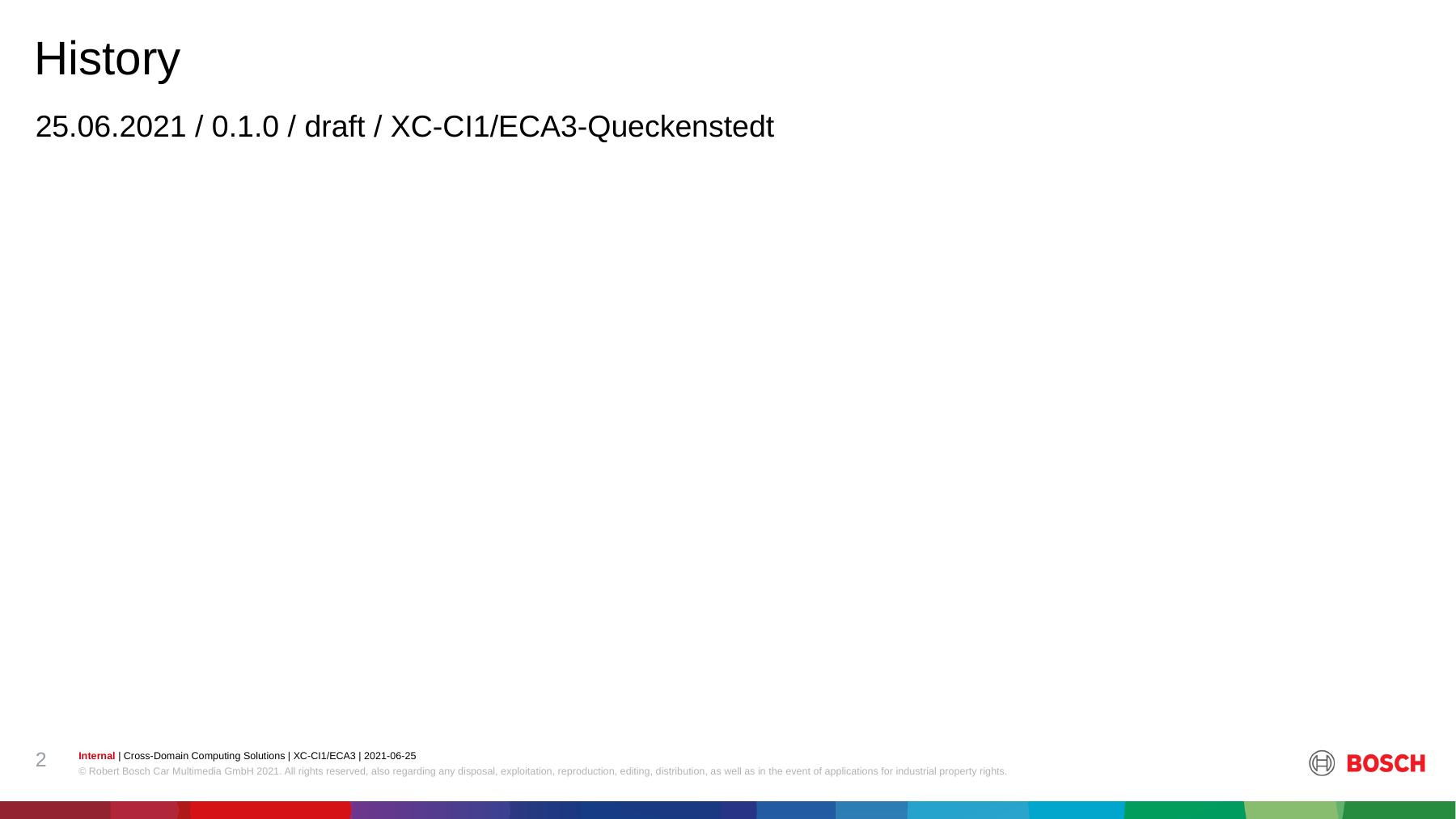

History
25.06.2021 / 0.1.0 / draft / XC-CI1/ECA3-Queckenstedt

2